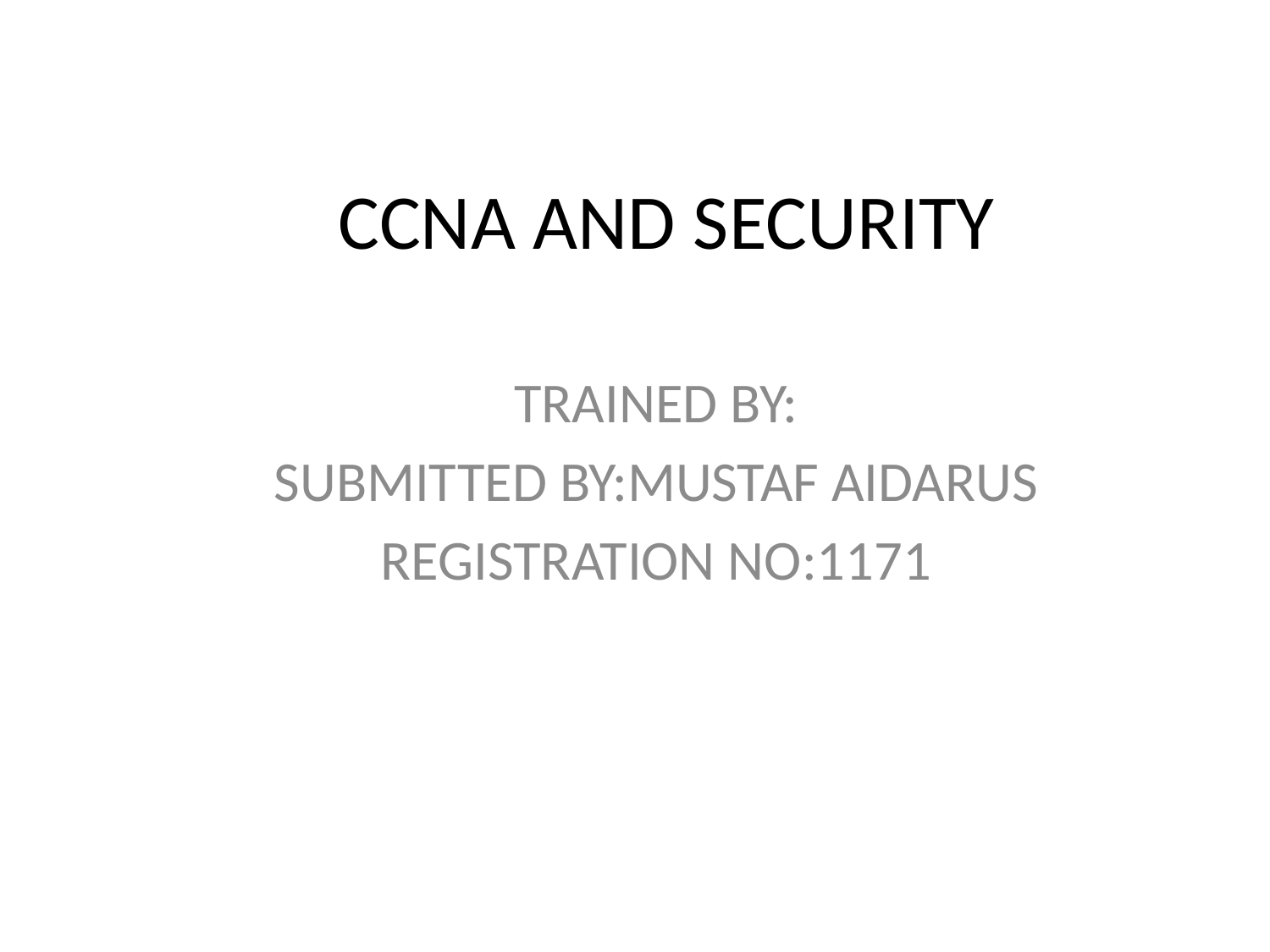

# CCNA AND SECURITY
TRAINED BY:
SUBMITTED BY:MUSTAF AIDARUS
REGISTRATION NO:1171